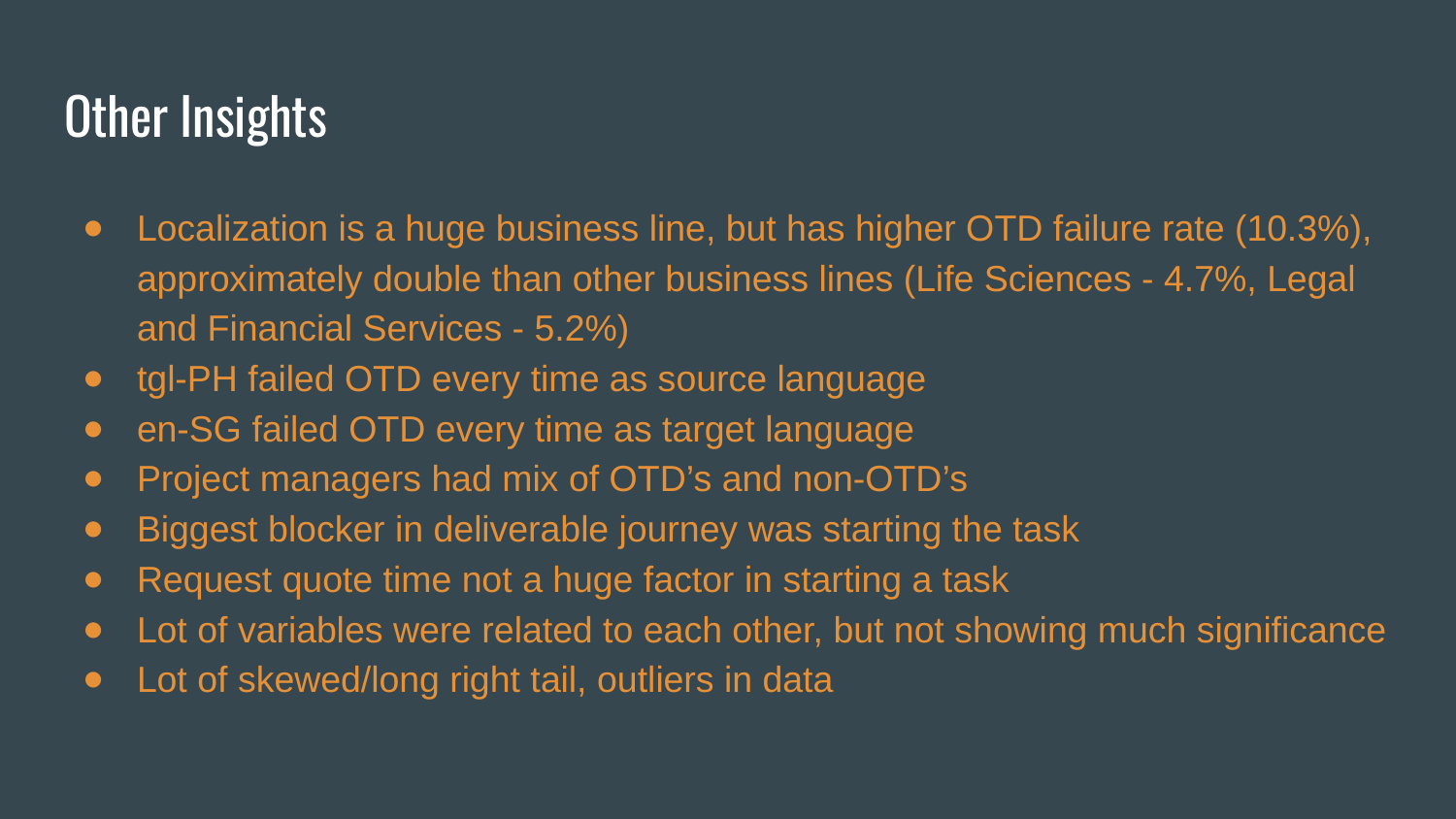

# Other Insights
Localization is a huge business line, but has higher OTD failure rate (10.3%), approximately double than other business lines (Life Sciences - 4.7%, Legal and Financial Services - 5.2%)
tgl-PH failed OTD every time as source language
en-SG failed OTD every time as target language
Project managers had mix of OTD’s and non-OTD’s
Biggest blocker in deliverable journey was starting the task
Request quote time not a huge factor in starting a task
Lot of variables were related to each other, but not showing much significance
Lot of skewed/long right tail, outliers in data